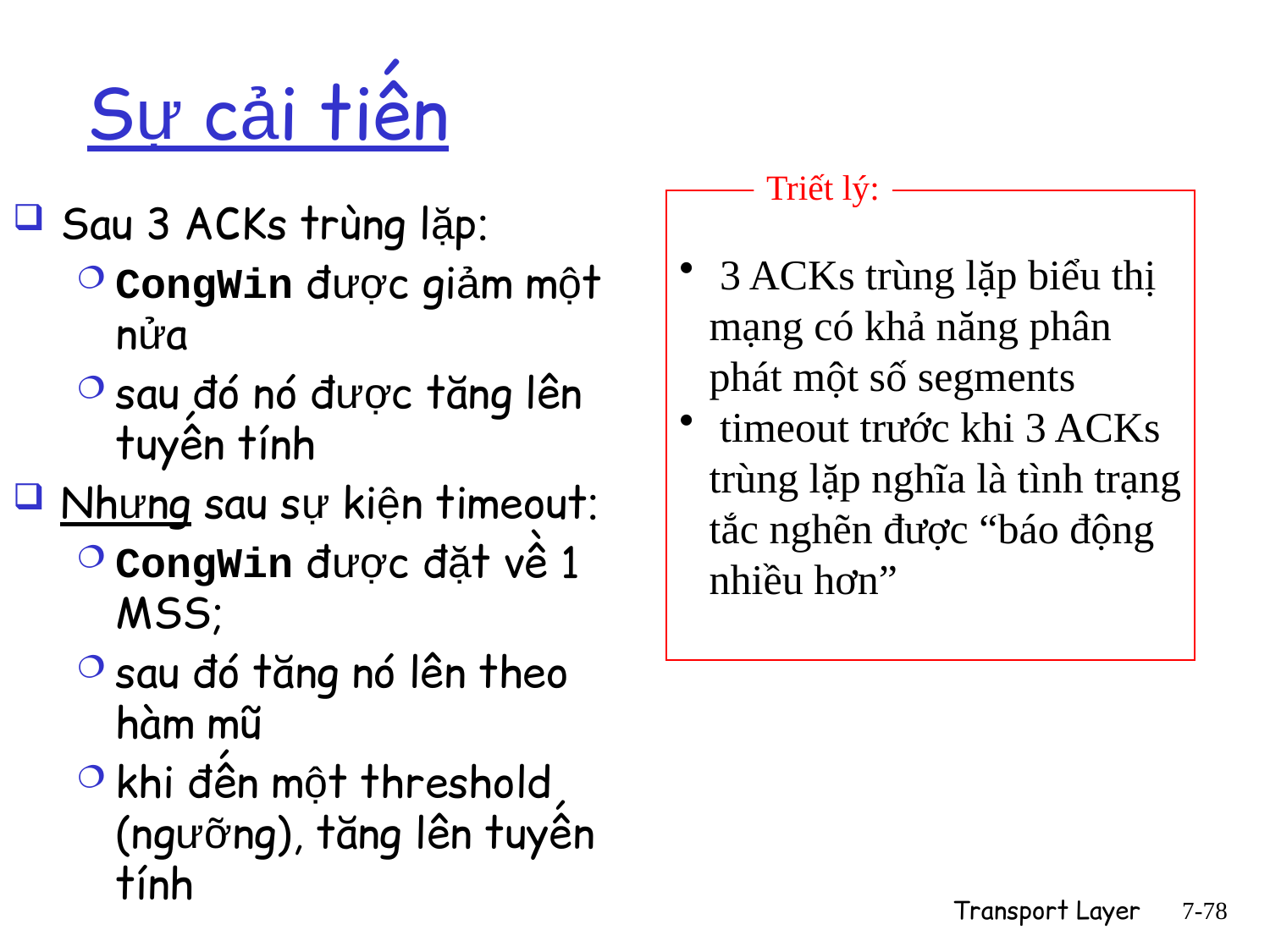

# Sự cải tiến
Triết lý:

 3 ACKs trùng lặp biểu thị mạng có khả năng phân phát một số segments
 timeout trước khi 3 ACKs trùng lặp nghĩa là tình trạng tắc nghẽn được “báo động nhiều hơn”

Sau 3 ACKs trùng lặp:
CongWin được giảm một nửa
sau đó nó được tăng lên tuyến tính
Nhưng sau sự kiện timeout:
CongWin được đặt về 1 MSS;
sau đó tăng nó lên theo hàm mũ
khi đến một threshold (ngưỡng), tăng lên tuyến tính
Transport Layer
7-78